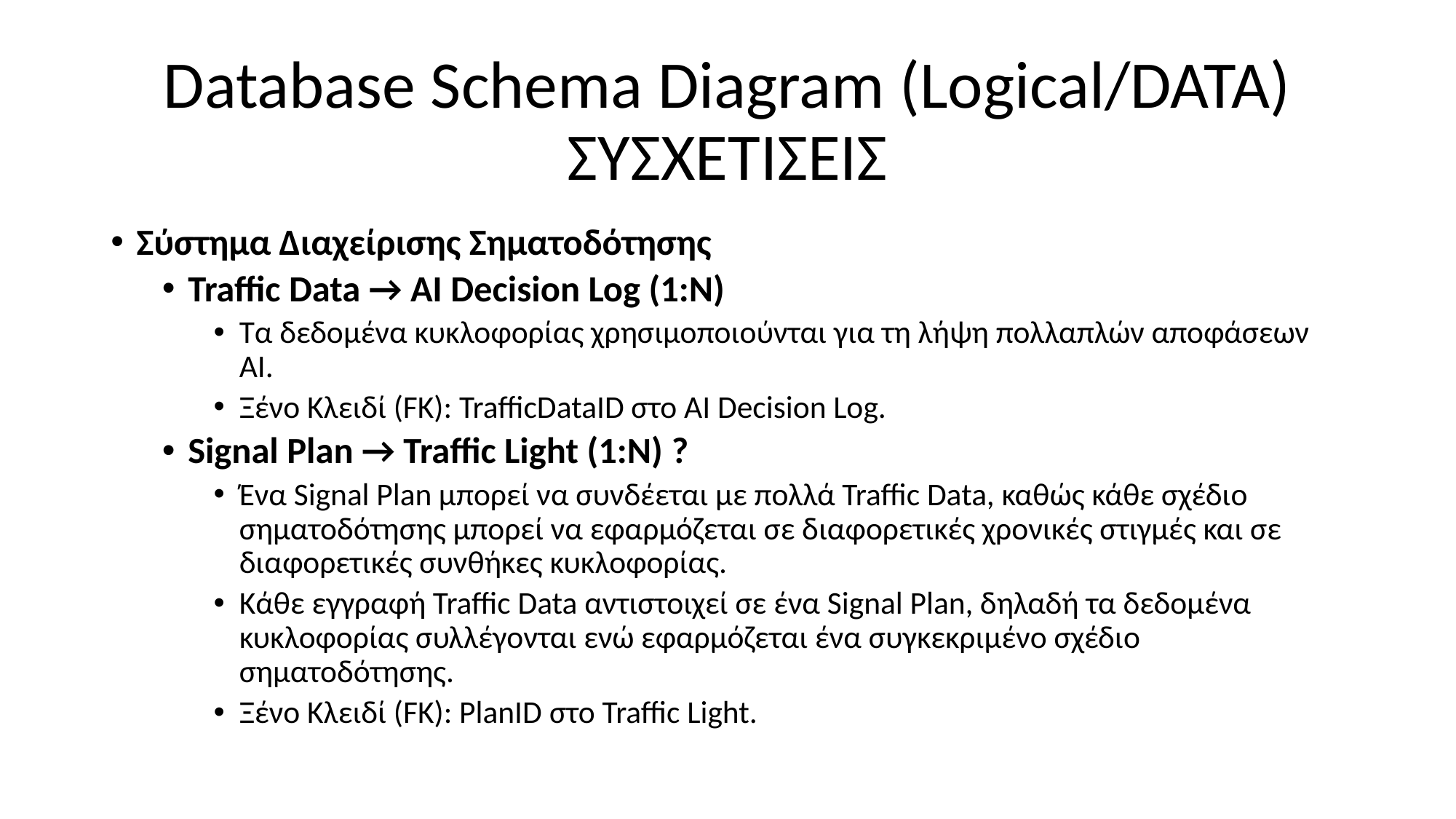

# Database Schema Diagram (Logical/DATA) ΣΥΣΧΕΤΙΣΕΙΣ
Σύστημα Διαχείρισης Σηματοδότησης
Traffic Data → AI Decision Log (1:N)
Τα δεδομένα κυκλοφορίας χρησιμοποιούνται για τη λήψη πολλαπλών αποφάσεων AI.
Ξένο Κλειδί (FK): TrafficDataID στο AI Decision Log.
Signal Plan → Traffic Light (1:N) ?
Ένα Signal Plan μπορεί να συνδέεται με πολλά Traffic Data, καθώς κάθε σχέδιο σηματοδότησης μπορεί να εφαρμόζεται σε διαφορετικές χρονικές στιγμές και σε διαφορετικές συνθήκες κυκλοφορίας.
Κάθε εγγραφή Traffic Data αντιστοιχεί σε ένα Signal Plan, δηλαδή τα δεδομένα κυκλοφορίας συλλέγονται ενώ εφαρμόζεται ένα συγκεκριμένο σχέδιο σηματοδότησης.
Ξένο Κλειδί (FK): PlanID στο Traffic Light.